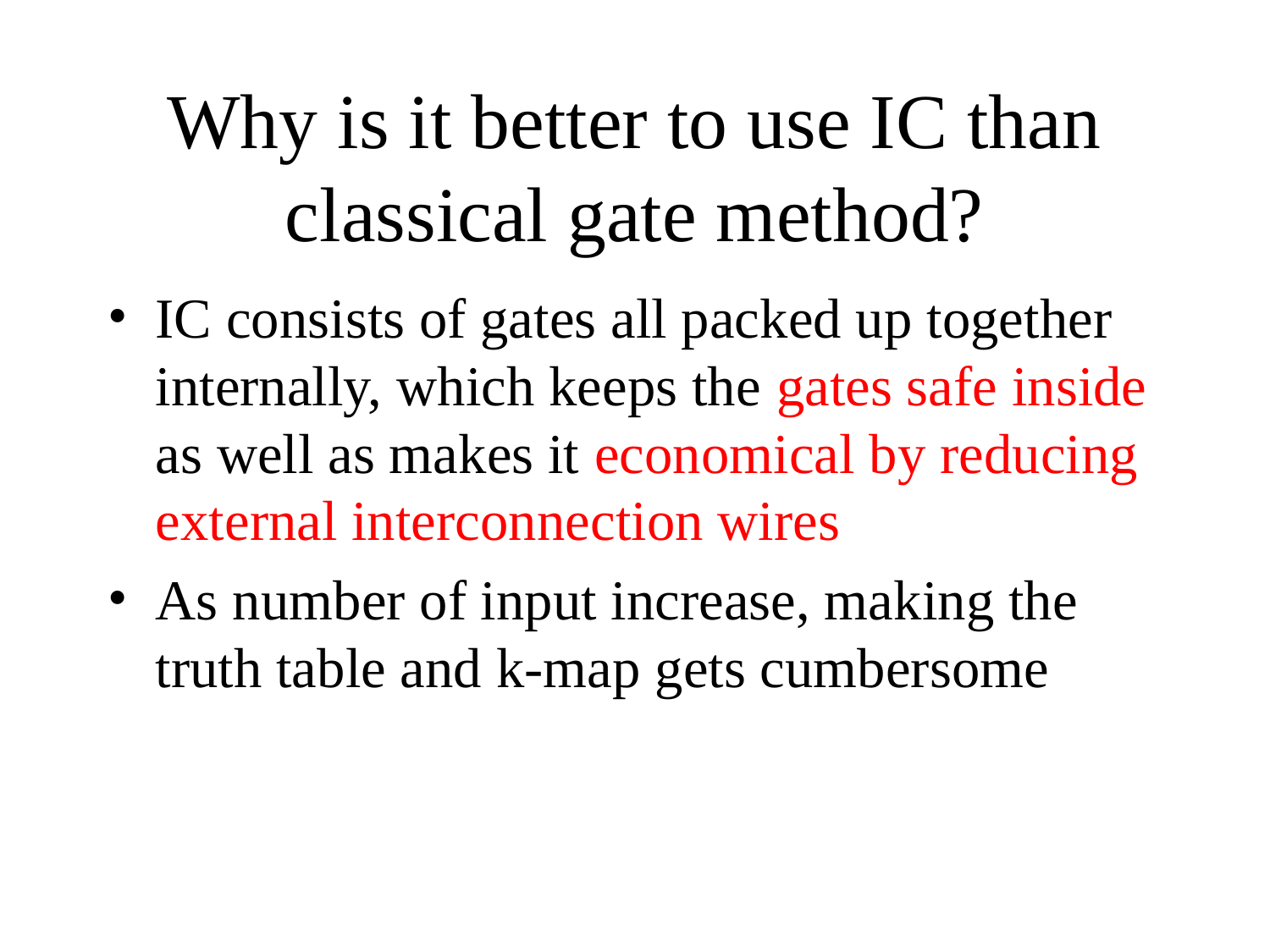

# Why is it better to use IC than classical gate method?
IC consists of gates all packed up together internally, which keeps the gates safe inside as well as makes it economical by reducing external interconnection wires
As number of input increase, making the truth table and k-map gets cumbersome